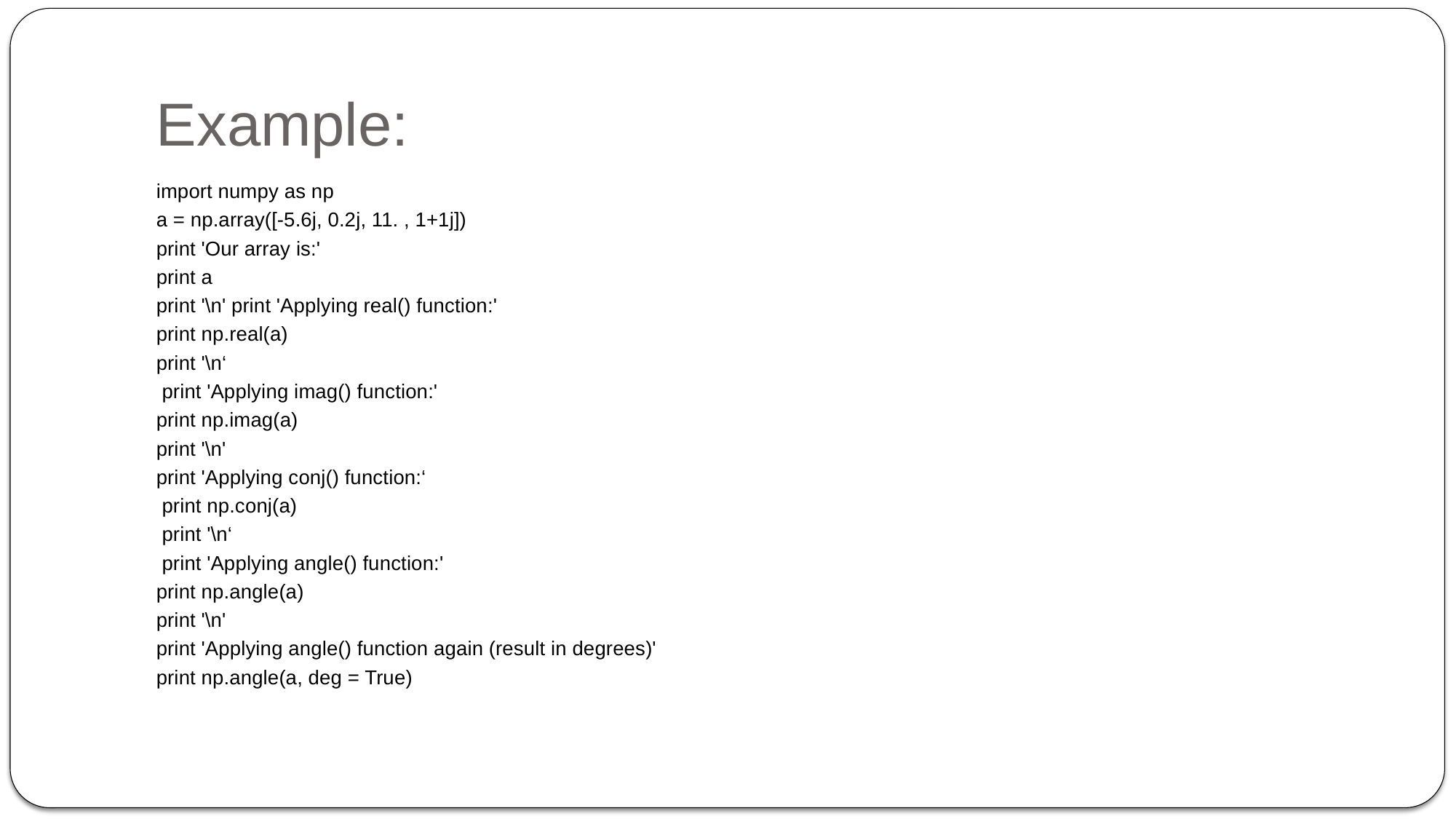

# Example:
import numpy as np
a = np.array([-5.6j, 0.2j, 11. , 1+1j])
print 'Our array is:'
print a
print '\n' print 'Applying real() function:'
print np.real(a)
print '\n‘
 print 'Applying imag() function:'
print np.imag(a)
print '\n'
print 'Applying conj() function:‘
 print np.conj(a)
 print '\n‘
 print 'Applying angle() function:'
print np.angle(a)
print '\n'
print 'Applying angle() function again (result in degrees)'
print np.angle(a, deg = True)